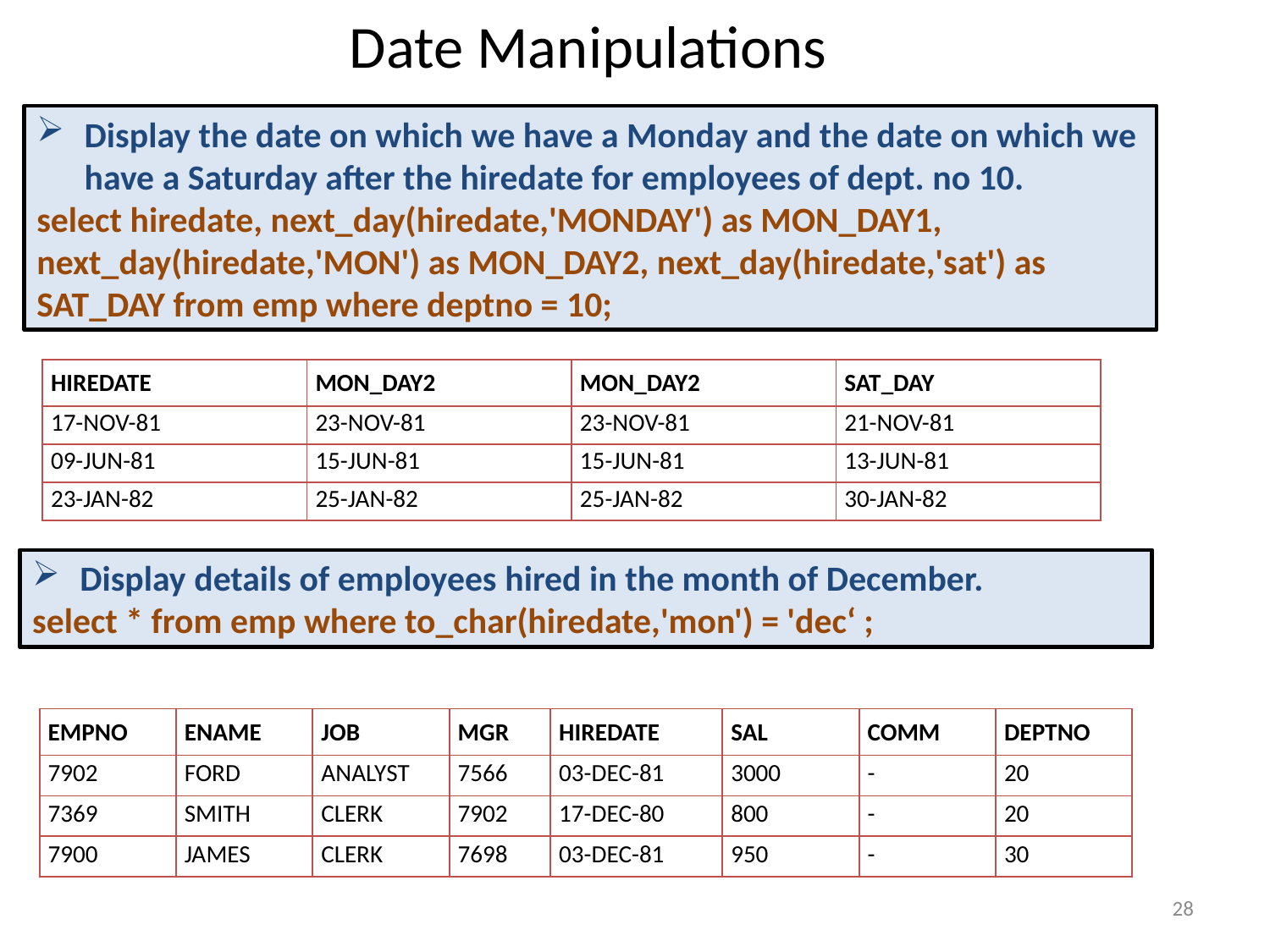

# Date Manipulations
Display the date on which we have a Monday and the date on which we have a Saturday after the hiredate for employees of dept. no 10.
select hiredate, next_day(hiredate,'MONDAY') as MON_DAY1, next_day(hiredate,'MON') as MON_DAY2, next_day(hiredate,'sat') as SAT_DAY from emp where deptno = 10;
| HIREDATE | MON\_DAY2 | MON\_DAY2 | SAT\_DAY |
| --- | --- | --- | --- |
| 17-NOV-81 | 23-NOV-81 | 23-NOV-81 | 21-NOV-81 |
| 09-JUN-81 | 15-JUN-81 | 15-JUN-81 | 13-JUN-81 |
| 23-JAN-82 | 25-JAN-82 | 25-JAN-82 | 30-JAN-82 |
Display details of employees hired in the month of December.
select * from emp where to_char(hiredate,'mon') = 'dec‘ ;
| EMPNO | ENAME | JOB | MGR | HIREDATE | SAL | COMM | DEPTNO |
| --- | --- | --- | --- | --- | --- | --- | --- |
| 7902 | FORD | ANALYST | 7566 | 03-DEC-81 | 3000 | - | 20 |
| 7369 | SMITH | CLERK | 7902 | 17-DEC-80 | 800 | - | 20 |
| 7900 | JAMES | CLERK | 7698 | 03-DEC-81 | 950 | - | 30 |
28